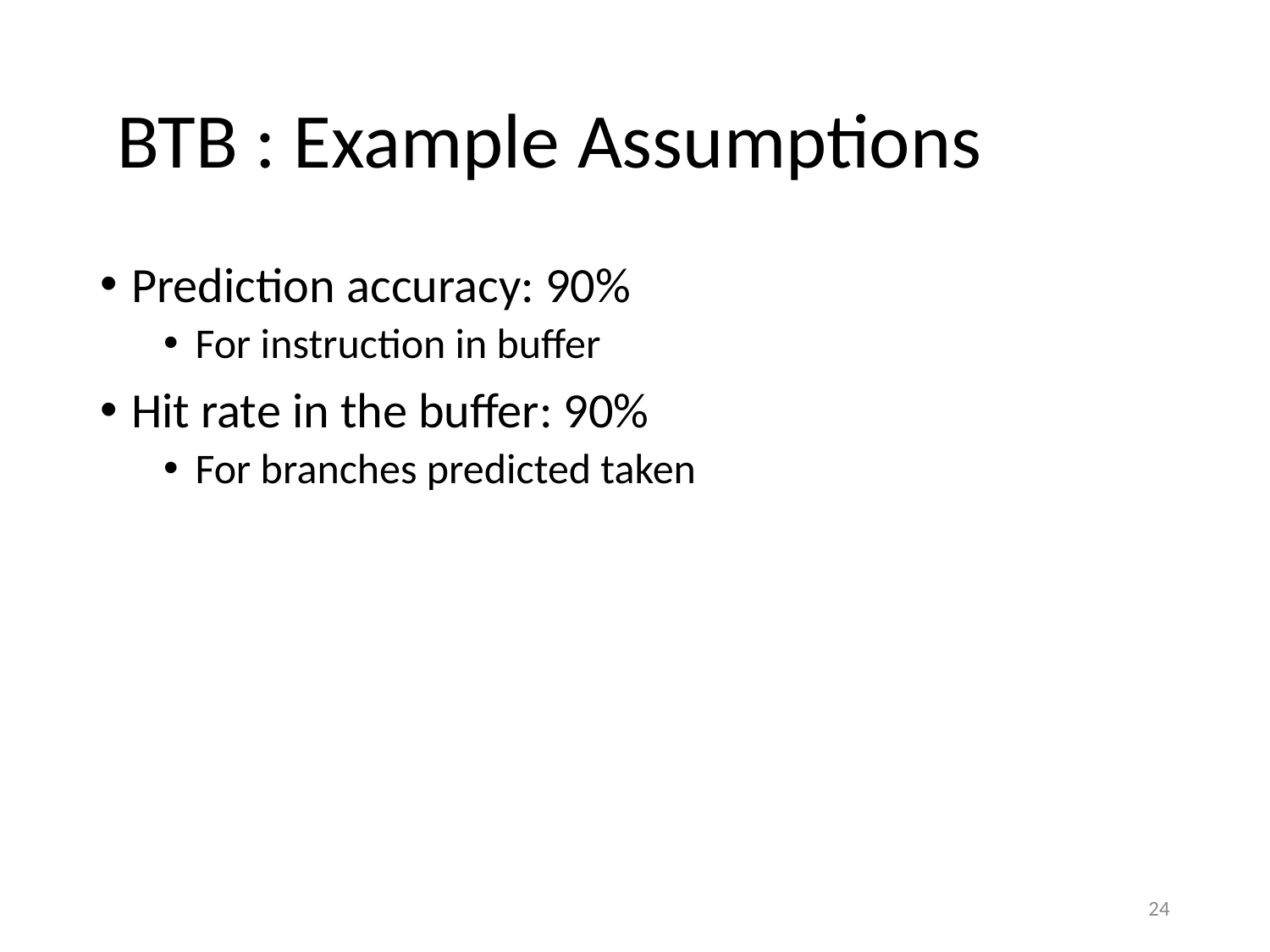

# BTB : Example Assumptions
Prediction accuracy: 90%
For instruction in buffer
Hit rate in the buffer: 90%
For branches predicted taken
24